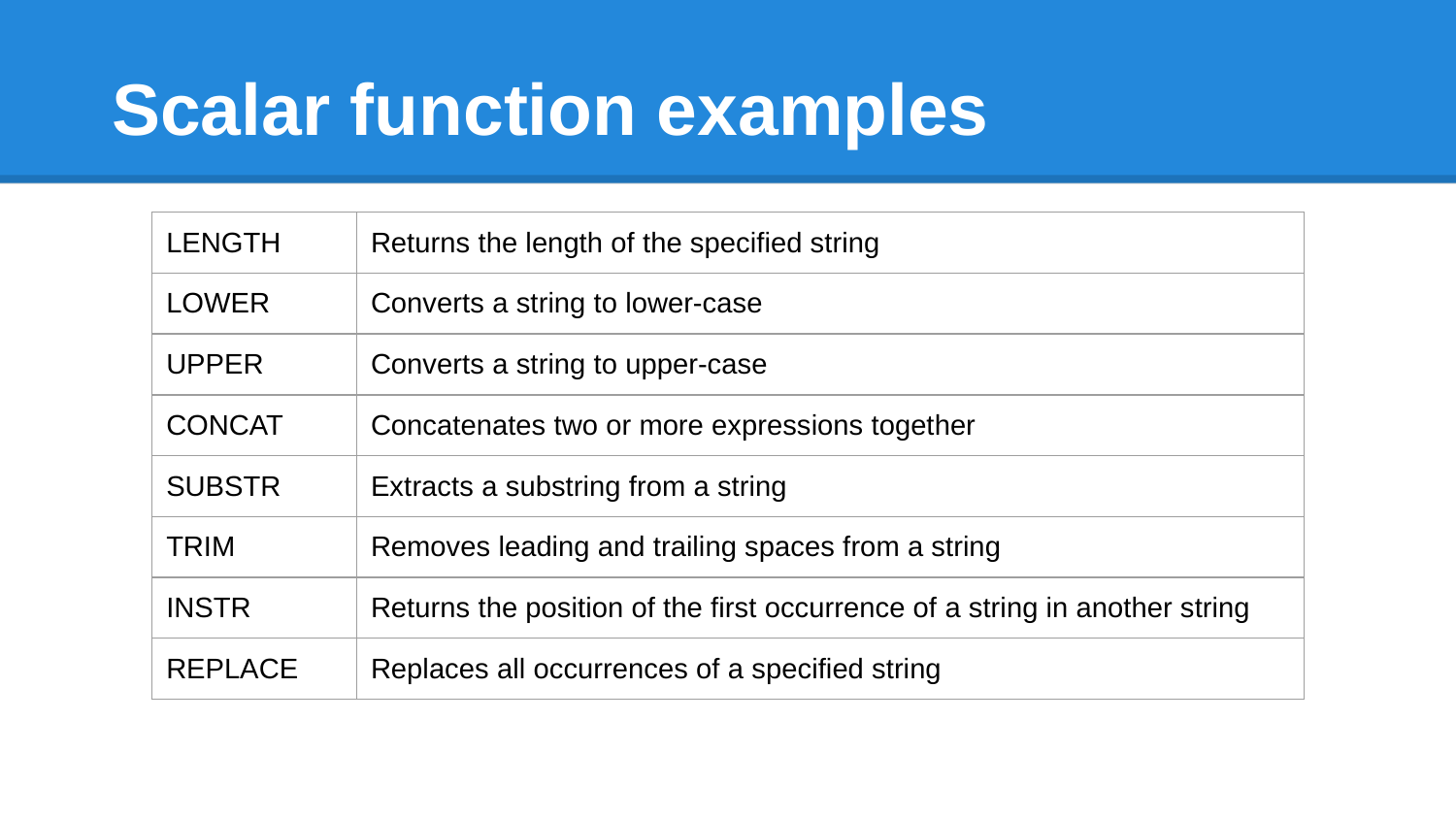

# Scalar function examples

| LENGTH | Returns the length of the specified string |
| --- | --- |
| LOWER | Converts a string to lower-case |
| UPPER | Converts a string to upper-case |
| CONCAT | Concatenates two or more expressions together |
| SUBSTR | Extracts a substring from a string |
| TRIM | Removes leading and trailing spaces from a string |
| INSTR | Returns the position of the first occurrence of a string in another string |
| REPLACE | Replaces all occurrences of a specified string |